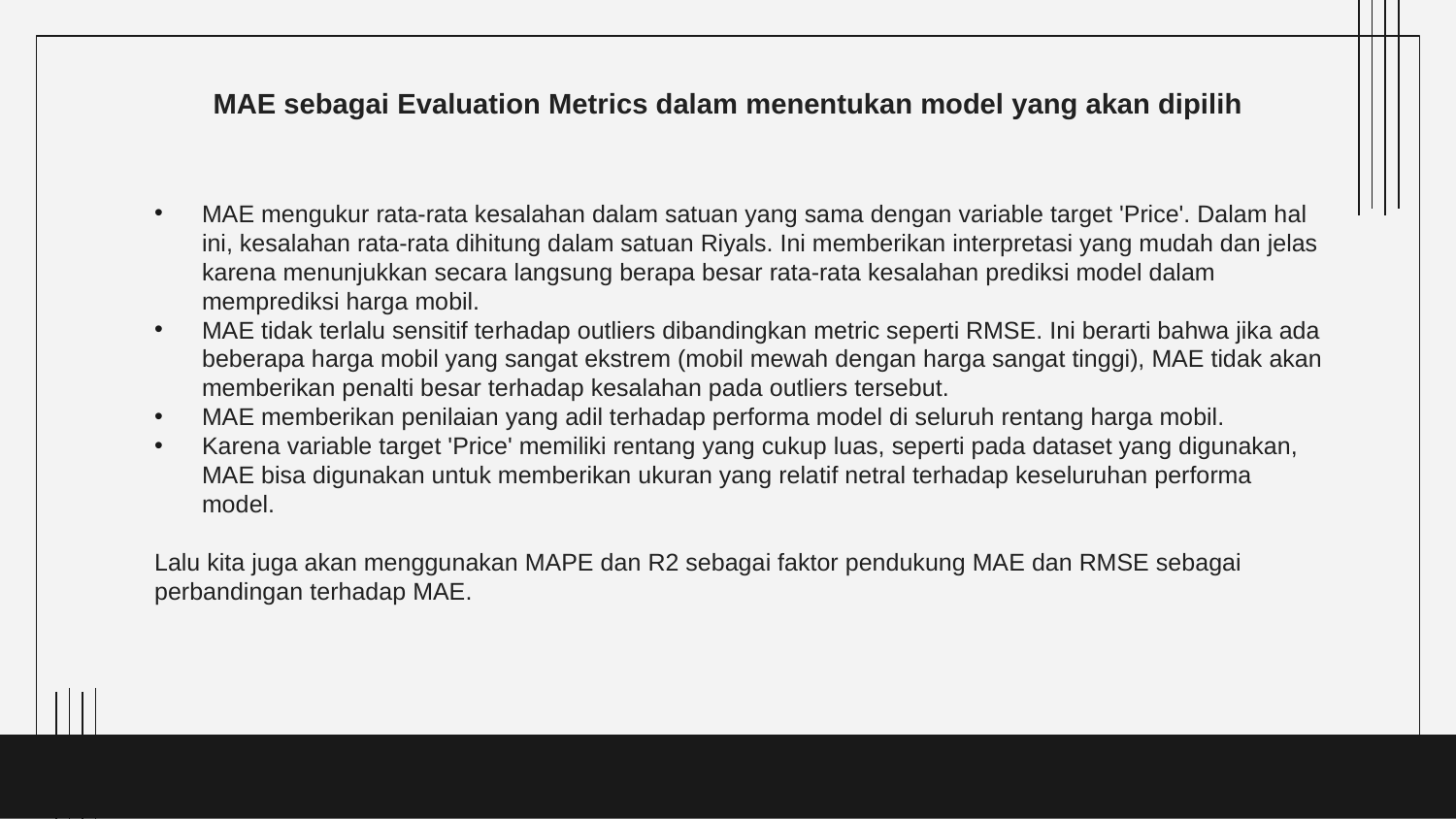

# MAE sebagai Evaluation Metrics dalam menentukan model yang akan dipilih
MAE mengukur rata-rata kesalahan dalam satuan yang sama dengan variable target 'Price'. Dalam hal ini, kesalahan rata-rata dihitung dalam satuan Riyals. Ini memberikan interpretasi yang mudah dan jelas karena menunjukkan secara langsung berapa besar rata-rata kesalahan prediksi model dalam memprediksi harga mobil.
MAE tidak terlalu sensitif terhadap outliers dibandingkan metric seperti RMSE. Ini berarti bahwa jika ada beberapa harga mobil yang sangat ekstrem (mobil mewah dengan harga sangat tinggi), MAE tidak akan memberikan penalti besar terhadap kesalahan pada outliers tersebut.
MAE memberikan penilaian yang adil terhadap performa model di seluruh rentang harga mobil.
Karena variable target 'Price' memiliki rentang yang cukup luas, seperti pada dataset yang digunakan, MAE bisa digunakan untuk memberikan ukuran yang relatif netral terhadap keseluruhan performa model.

Lalu kita juga akan menggunakan MAPE dan R2 sebagai faktor pendukung MAE dan RMSE sebagai perbandingan terhadap MAE.